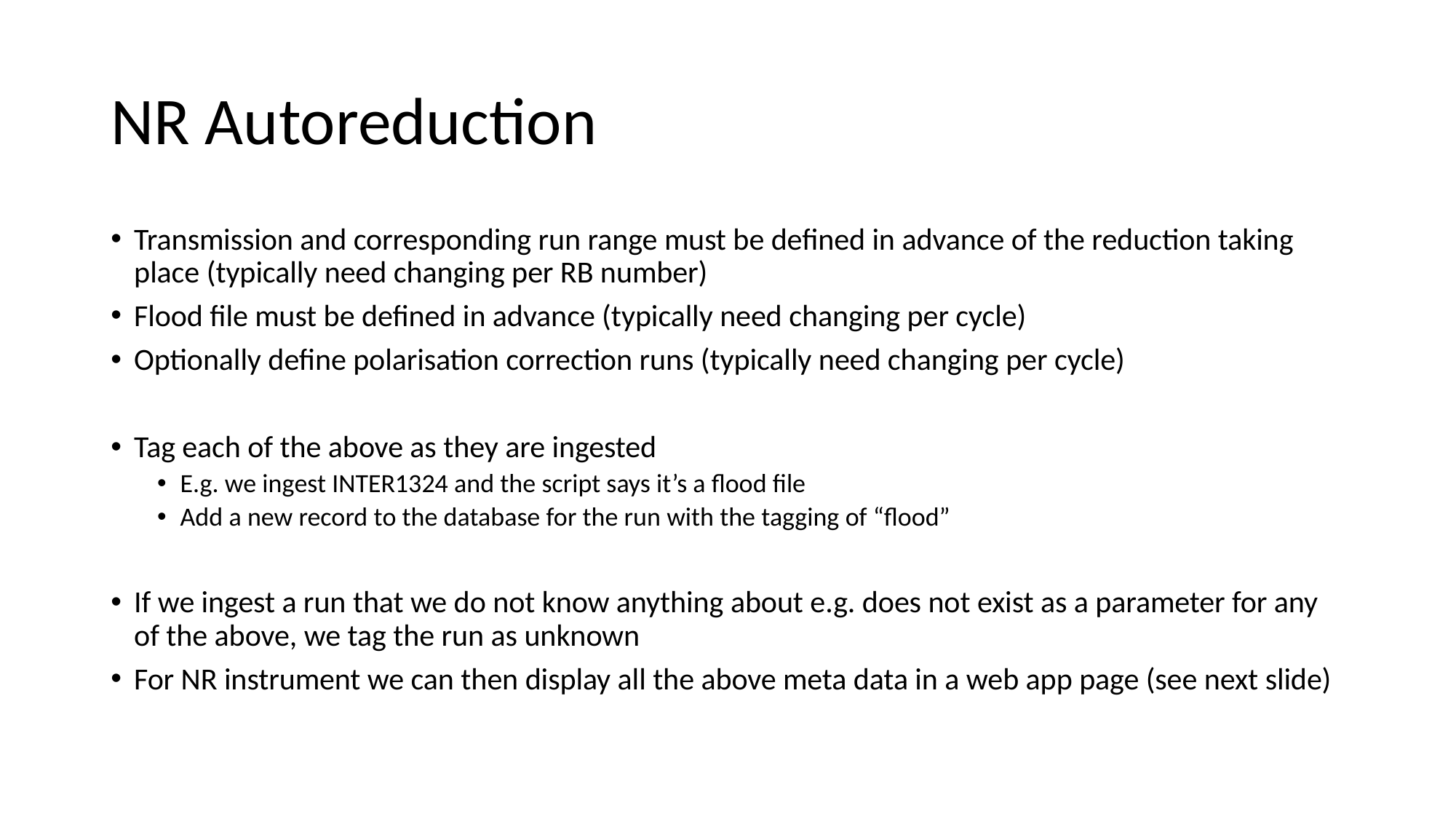

# NR Autoreduction
Transmission and corresponding run range must be defined in advance of the reduction taking place (typically need changing per RB number)
Flood file must be defined in advance (typically need changing per cycle)
Optionally define polarisation correction runs (typically need changing per cycle)

Tag each of the above as they are ingested
E.g. we ingest INTER1324 and the script says it’s a flood file
Add a new record to the database for the run with the tagging of “flood”

If we ingest a run that we do not know anything about e.g. does not exist as a parameter for any of the above, we tag the run as unknown
For NR instrument we can then display all the above meta data in a web app page (see next slide)